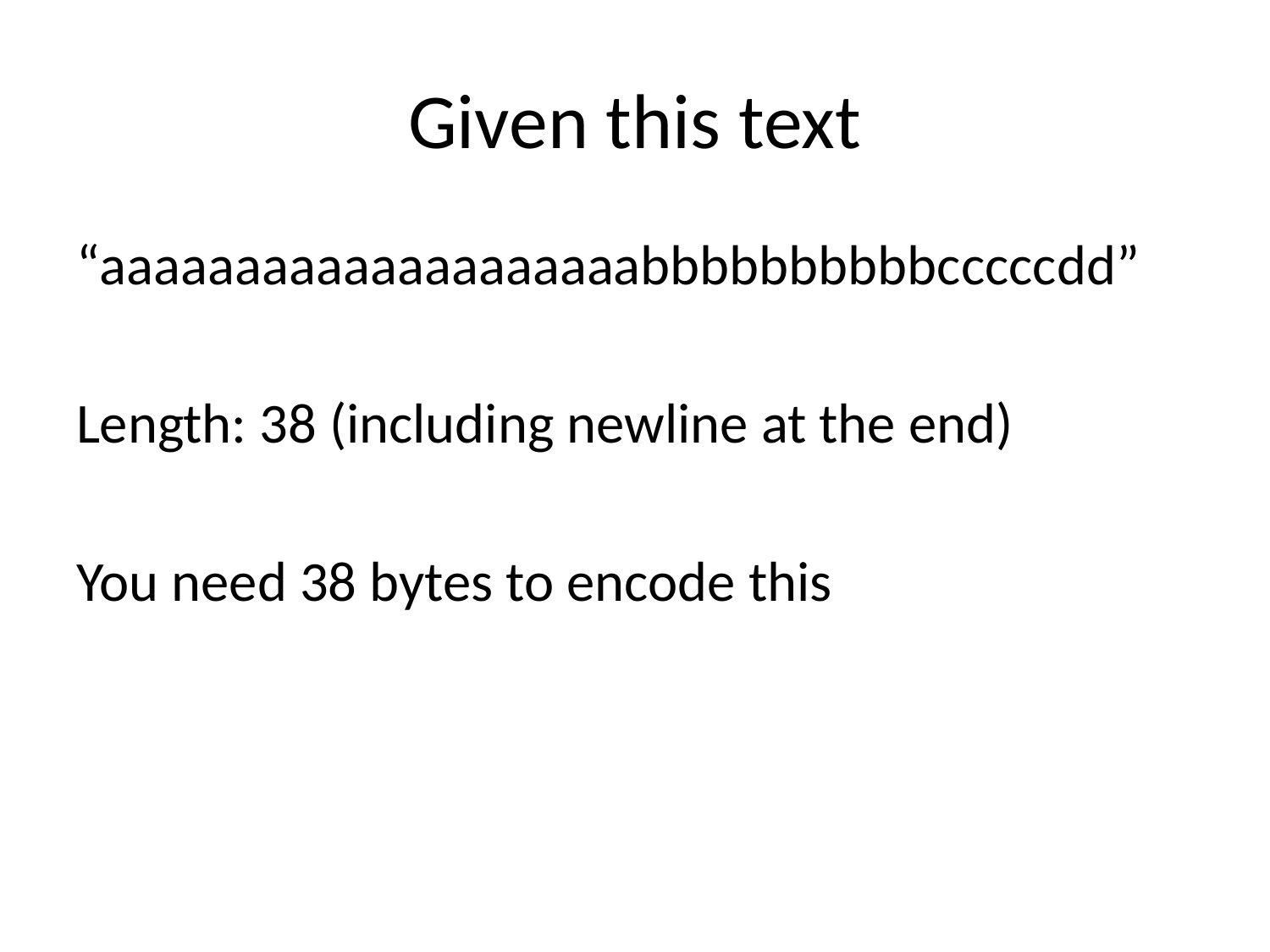

# Given this text
“aaaaaaaaaaaaaaaaaaaabbbbbbbbbbcccccdd”

Length: 38 (including newline at the end)

You need 38 bytes to encode this